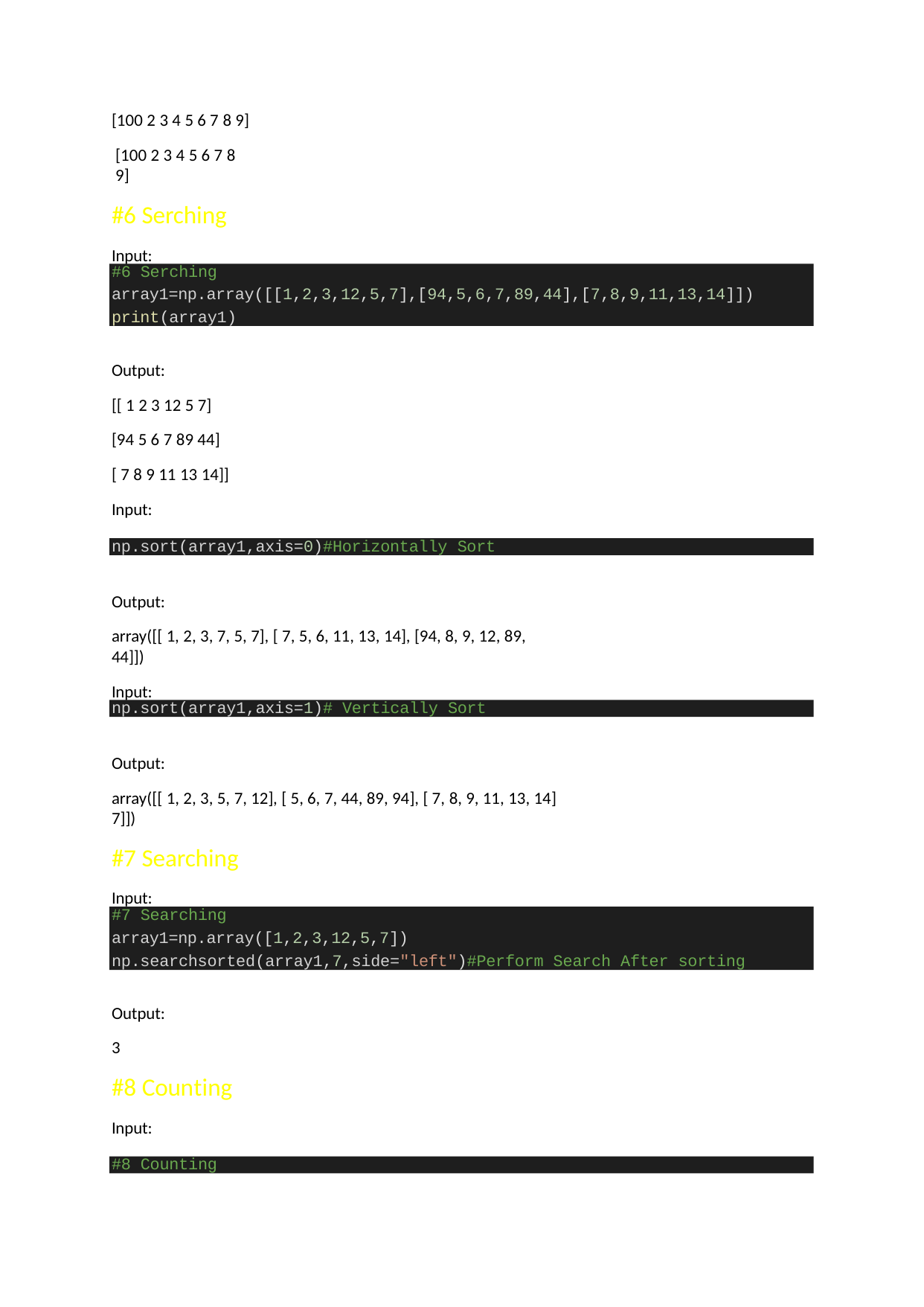

[100 2 3 4 5 6 7 8 9]
[100 2 3 4 5 6 7 8 9]
#6 Serching
Input:
#6 Serching
array1=np.array([[1,2,3,12,5,7],[94,5,6,7,89,44],[7,8,9,11,13,14]])
print(array1)
Output:
[[ 1 2 3 12 5 7]
[94 5 6 7 89 44]
[ 7 8 9 11 13 14]]
Input:
np.sort(array1,axis=0)#Horizontally Sort
Output:
array([[ 1, 2, 3, 7, 5, 7], [ 7, 5, 6, 11, 13, 14], [94, 8, 9, 12, 89, 44]])
Input:
np.sort(array1,axis=1)# Vertically Sort
Output:
array([[ 1, 2, 3, 5, 7, 12], [ 5, 6, 7, 44, 89, 94], [ 7, 8, 9, 11, 13, 14] 7]])
#7 Searching
Input:
#7 Searching
array1=np.array([1,2,3,12,5,7])  np.searchsorted(array1,7,side="left")#Perform Search After sorting
Output:
3
#8 Counting
Input:
#8 Counting